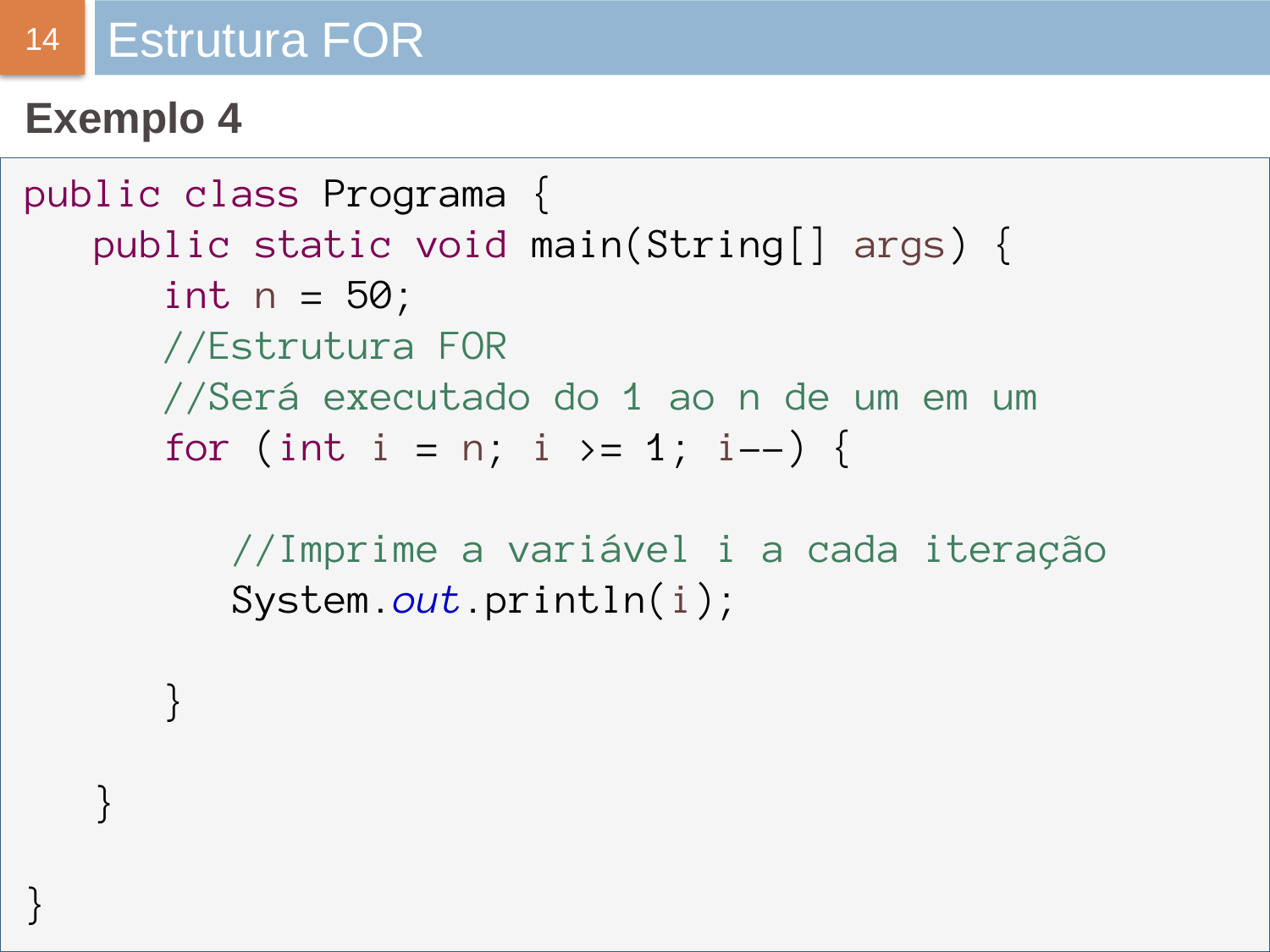

# Estrutura FOR
Exemplo 4
public class Programa {
   public static void main(String[] args) {
      int n = 50;
      //Estrutura FOR
      //Será executado do 1 ao n de um em um
      for (int i = n; i >= 1; i--) {

         //Imprime a variável i a cada iteração
         System.out.println(i);

      }

   }

}